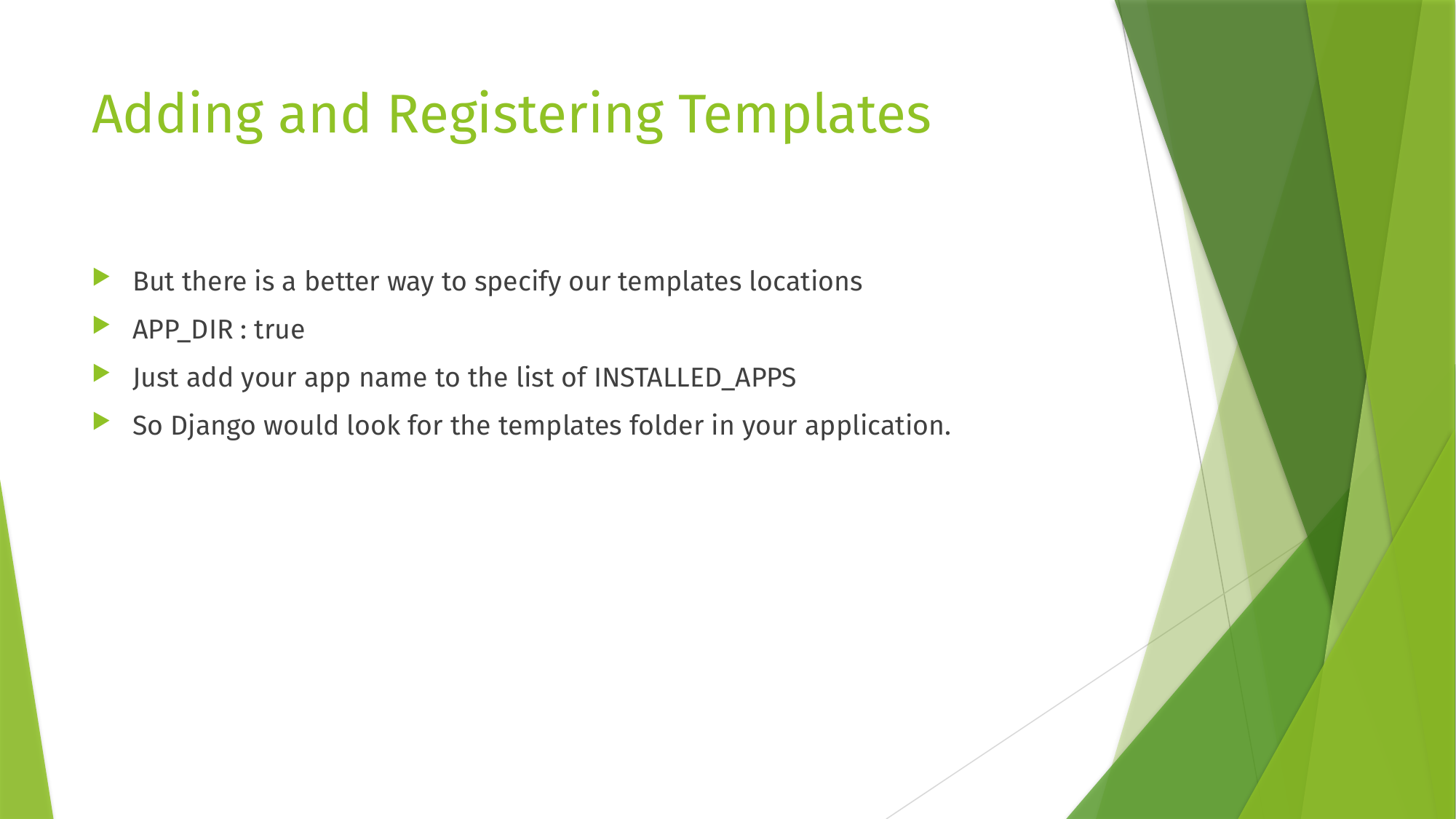

# Adding and Registering Templates
But there is a better way to specify our templates locations
APP_DIR : true
Just add your app name to the list of INSTALLED_APPS
So Django would look for the templates folder in your application.